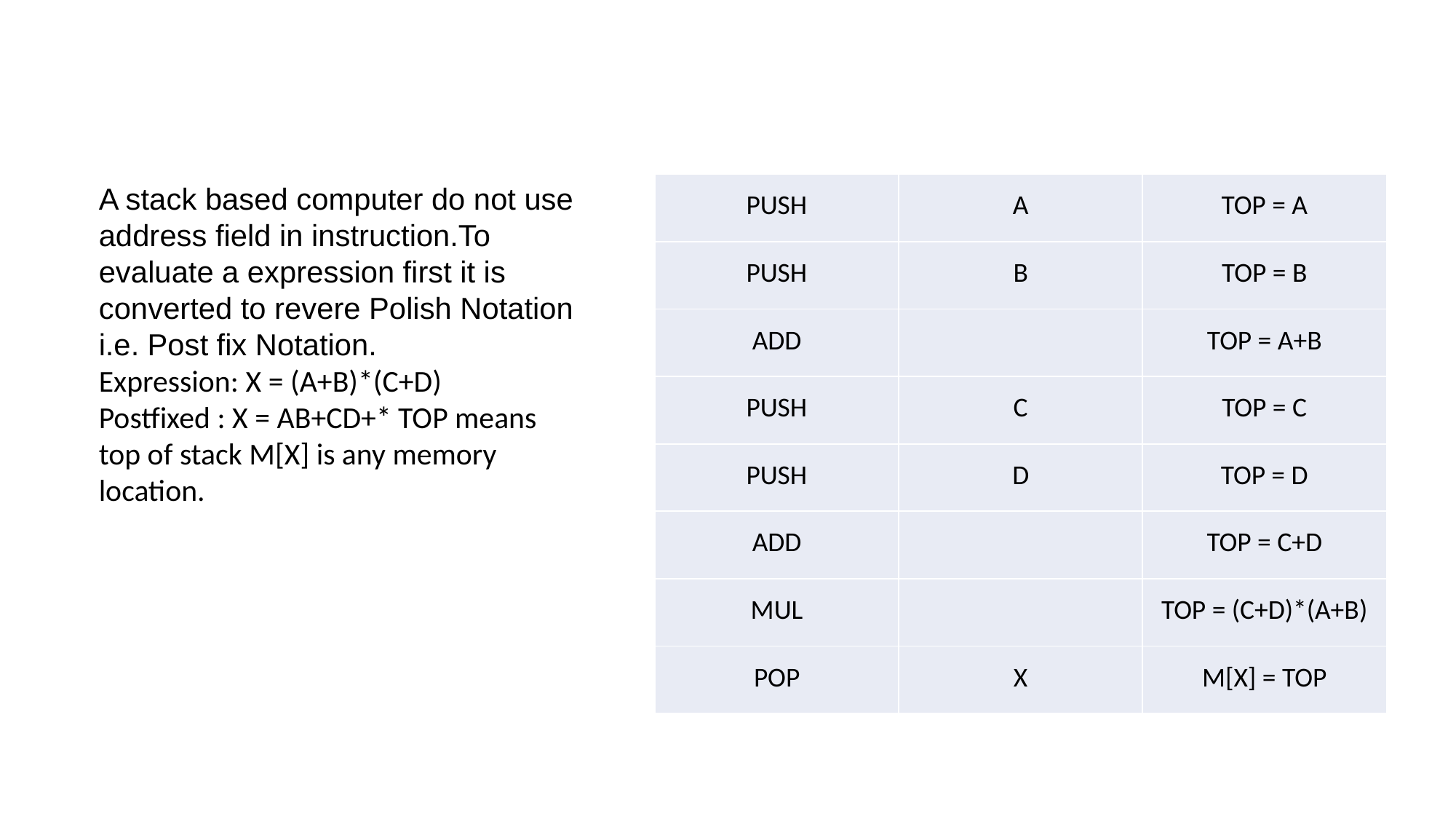

A stack based computer do not use address field in instruction.To evaluate a expression first it is converted to revere Polish Notation i.e. Post fix Notation.
Expression: X = (A+B)*(C+D) Postfixed : X = AB+CD+* TOP means top of stack M[X] is any memory location.
| PUSH | A | TOP = A |
| --- | --- | --- |
| PUSH | B | TOP = B |
| ADD |  | TOP = A+B |
| PUSH | C | TOP = C |
| PUSH | D | TOP = D |
| ADD |  | TOP = C+D |
| MUL |  | TOP = (C+D)\*(A+B) |
| POP | X | M[X] = TOP |